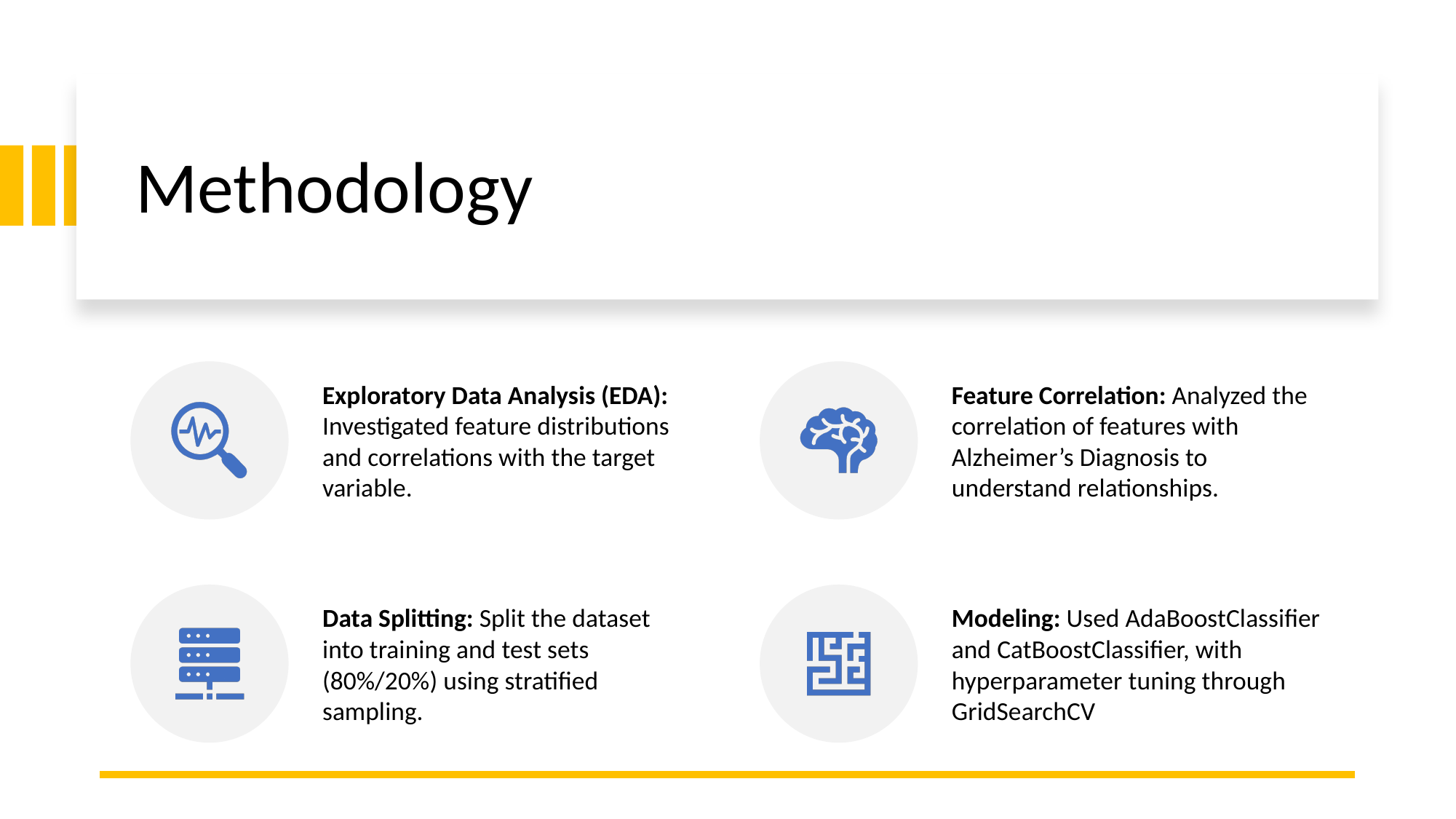

# Methodology

Exploratory Data Analysis (EDA): Investigated feature distributions and correlations with the target variable.
Feature Correlation: Analyzed the correlation of features with Alzheimer’s Diagnosis to understand relationships.
Data Splitting: Split the dataset into training and test sets (80%/20%) using stratified sampling.
Modeling: Used AdaBoostClassifier and CatBoostClassifier, with hyperparameter tuning through GridSearchCV